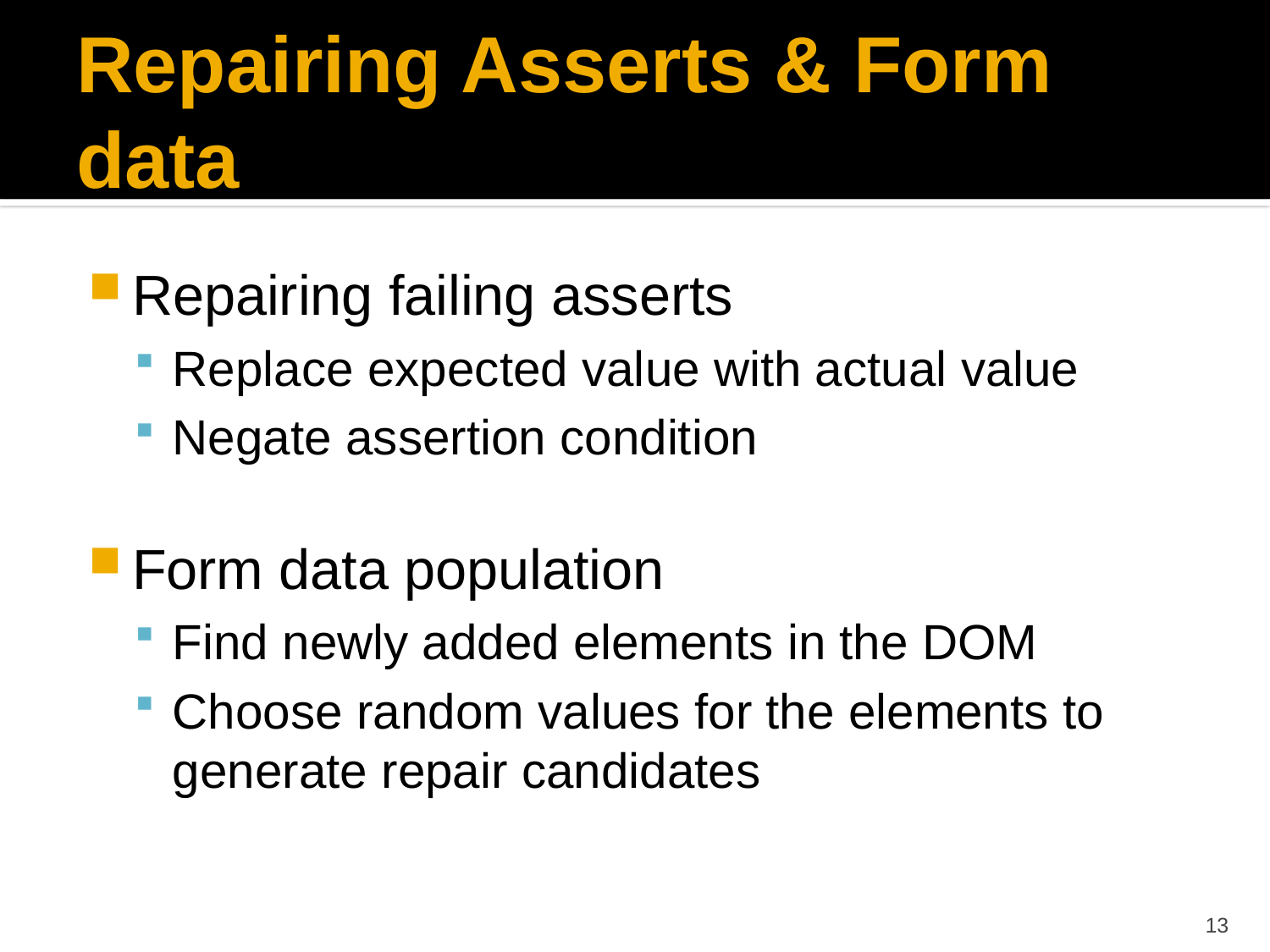

# Repairing Asserts & Form data
Repairing failing asserts
Replace expected value with actual value
Negate assertion condition

Form data population
Find newly added elements in the DOM
Choose random values for the elements to generate repair candidates
13